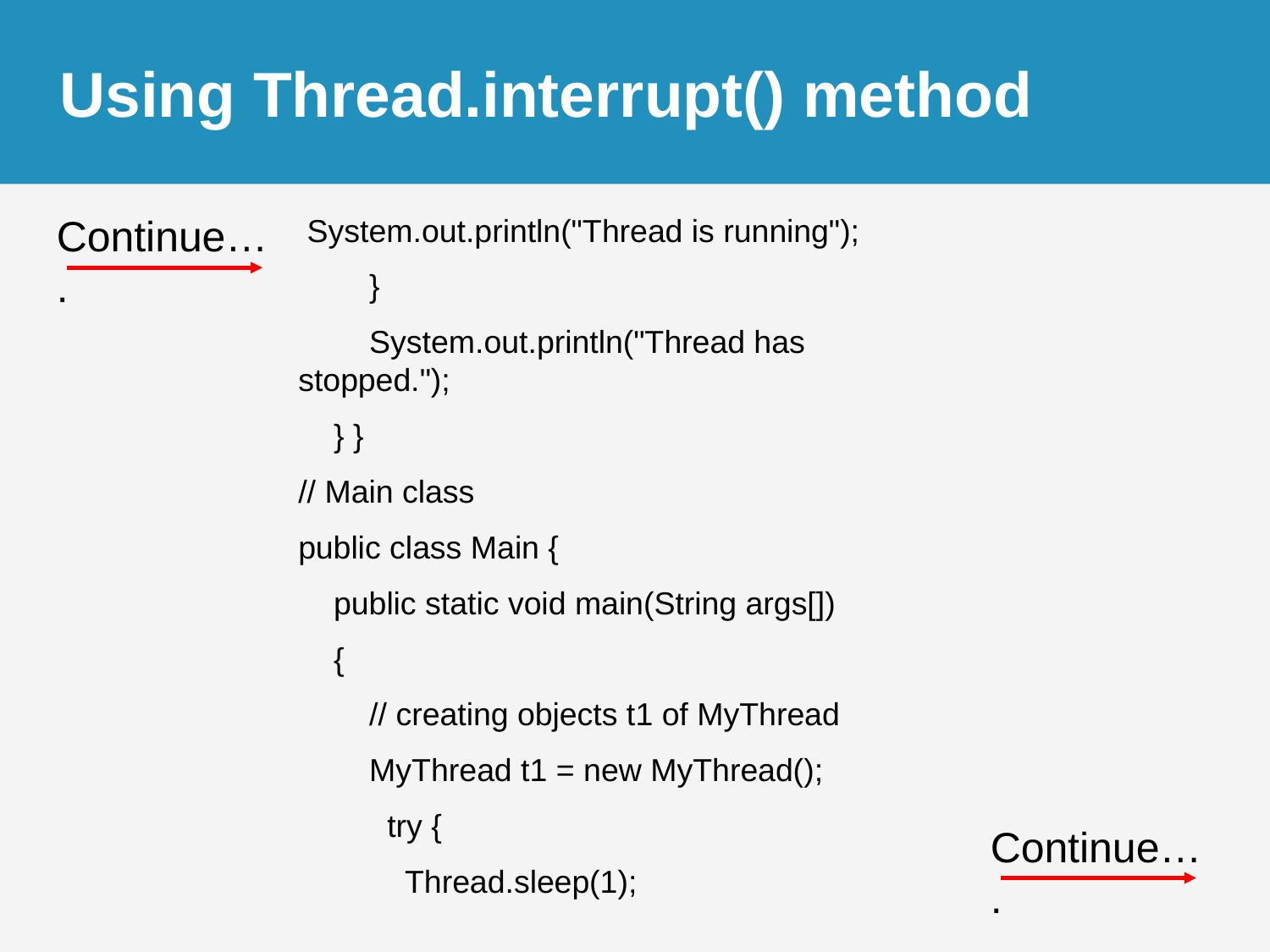

# Using Thread.interrupt() method
Continue….
 System.out.println("Thread is running");
        }
        System.out.println("Thread has stopped.");
    } }
// Main class
public class Main {
    public static void main(String args[])
    {
        // creating objects t1 of MyThread
        MyThread t1 = new MyThread();
          try {
            Thread.sleep(1);

Continue….